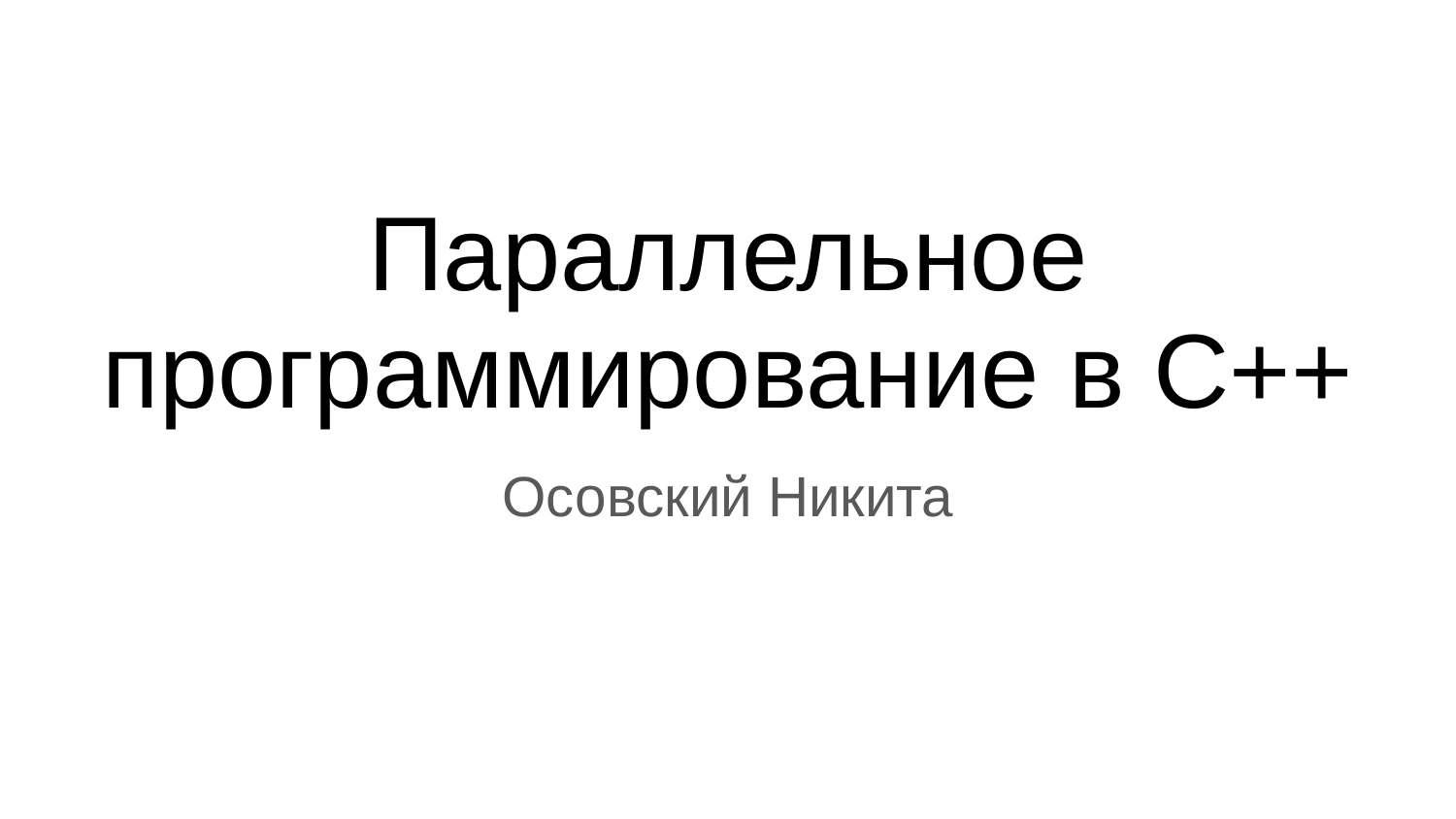

# Параллельное программирование в C++
Осовский Никита